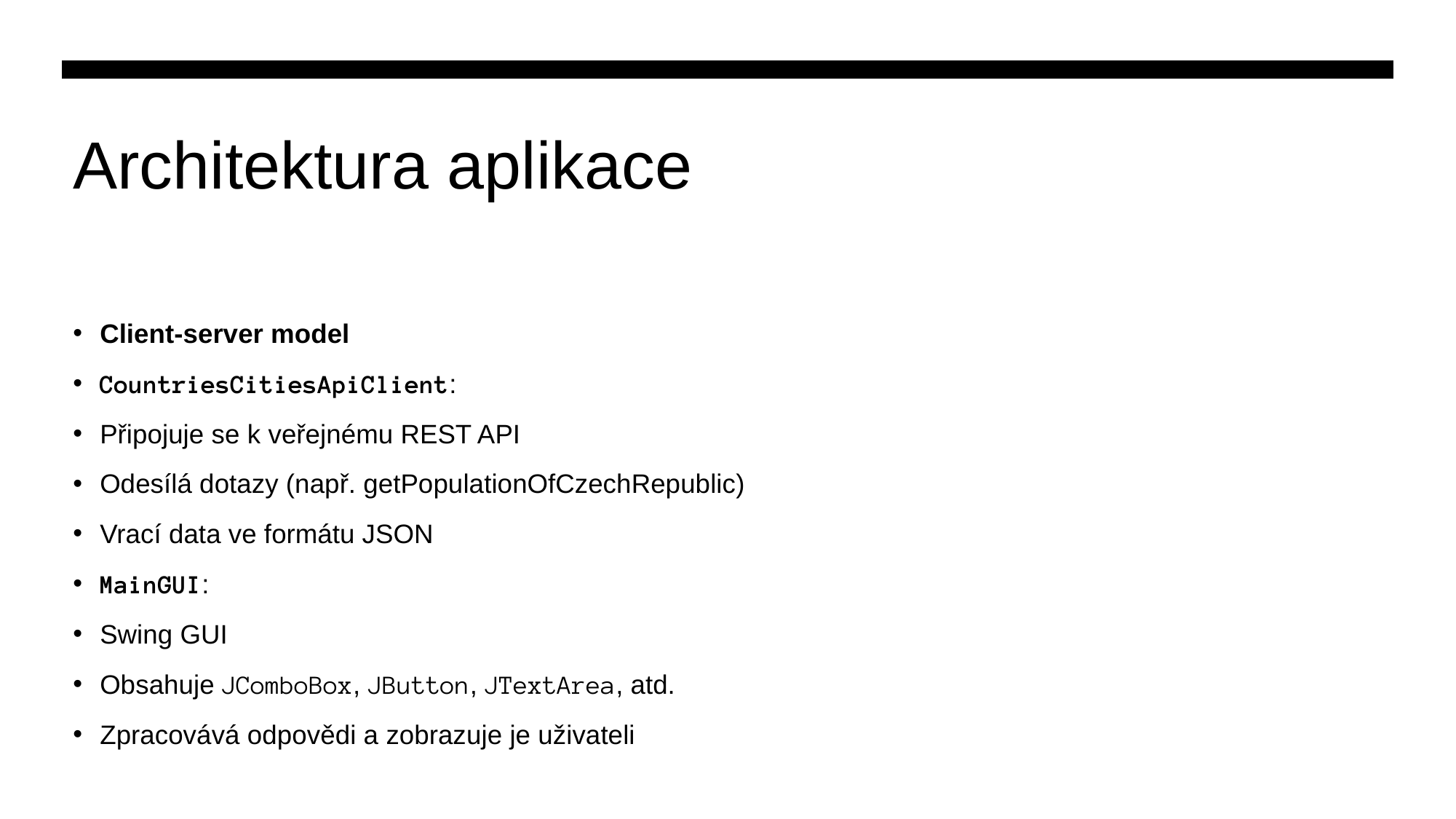

# Architektura aplikace
Client-server model
CountriesCitiesApiClient:
Připojuje se k veřejnému REST API
Odesílá dotazy (např. getPopulationOfCzechRepublic)
Vrací data ve formátu JSON
MainGUI:
Swing GUI
Obsahuje JComboBox, JButton, JTextArea, atd.
Zpracovává odpovědi a zobrazuje je uživateli